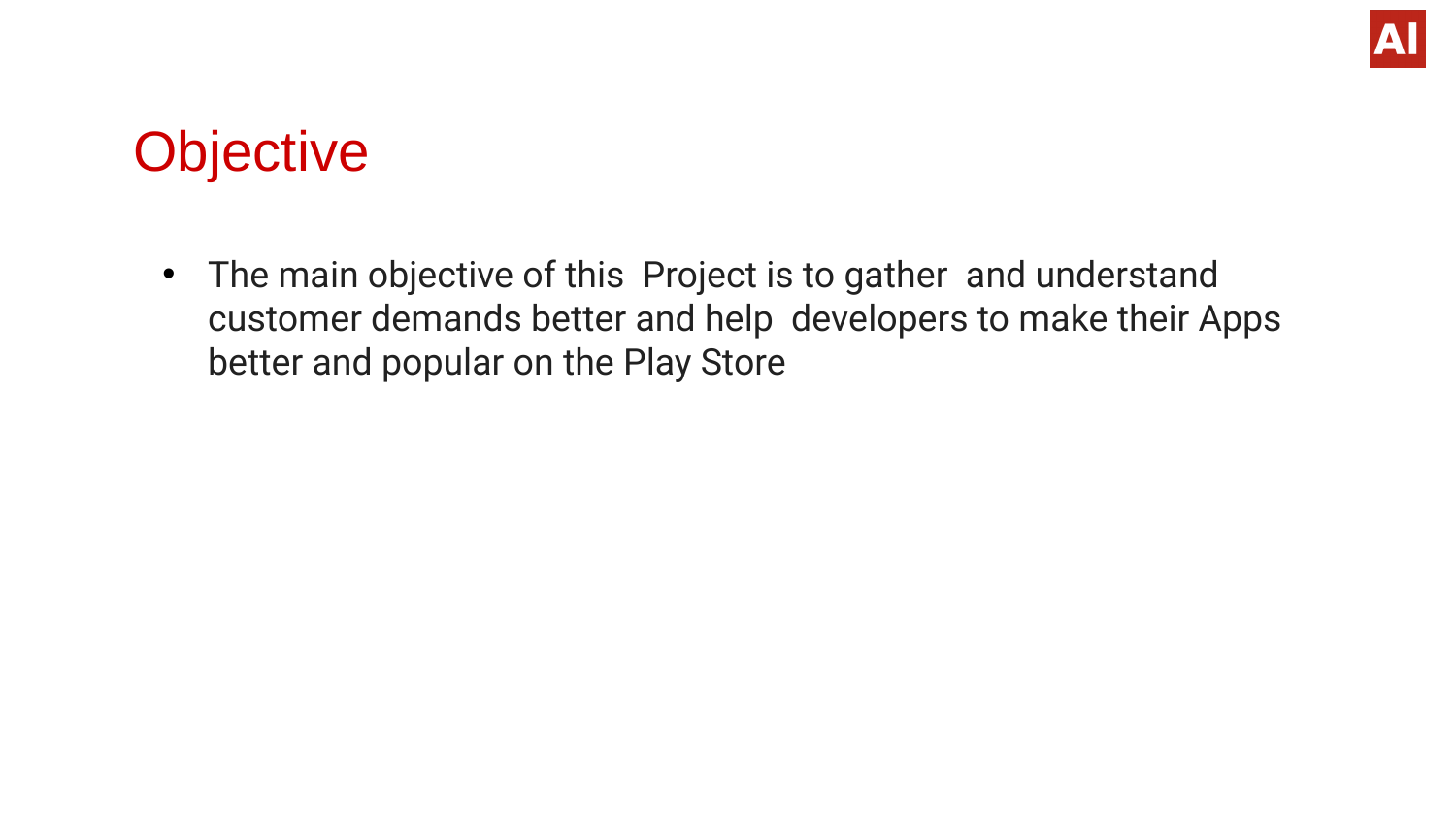

#
Objective
The main objective of this  Project is to gather  and understand customer demands better and help  developers to make their Apps better and popular on the Play Store